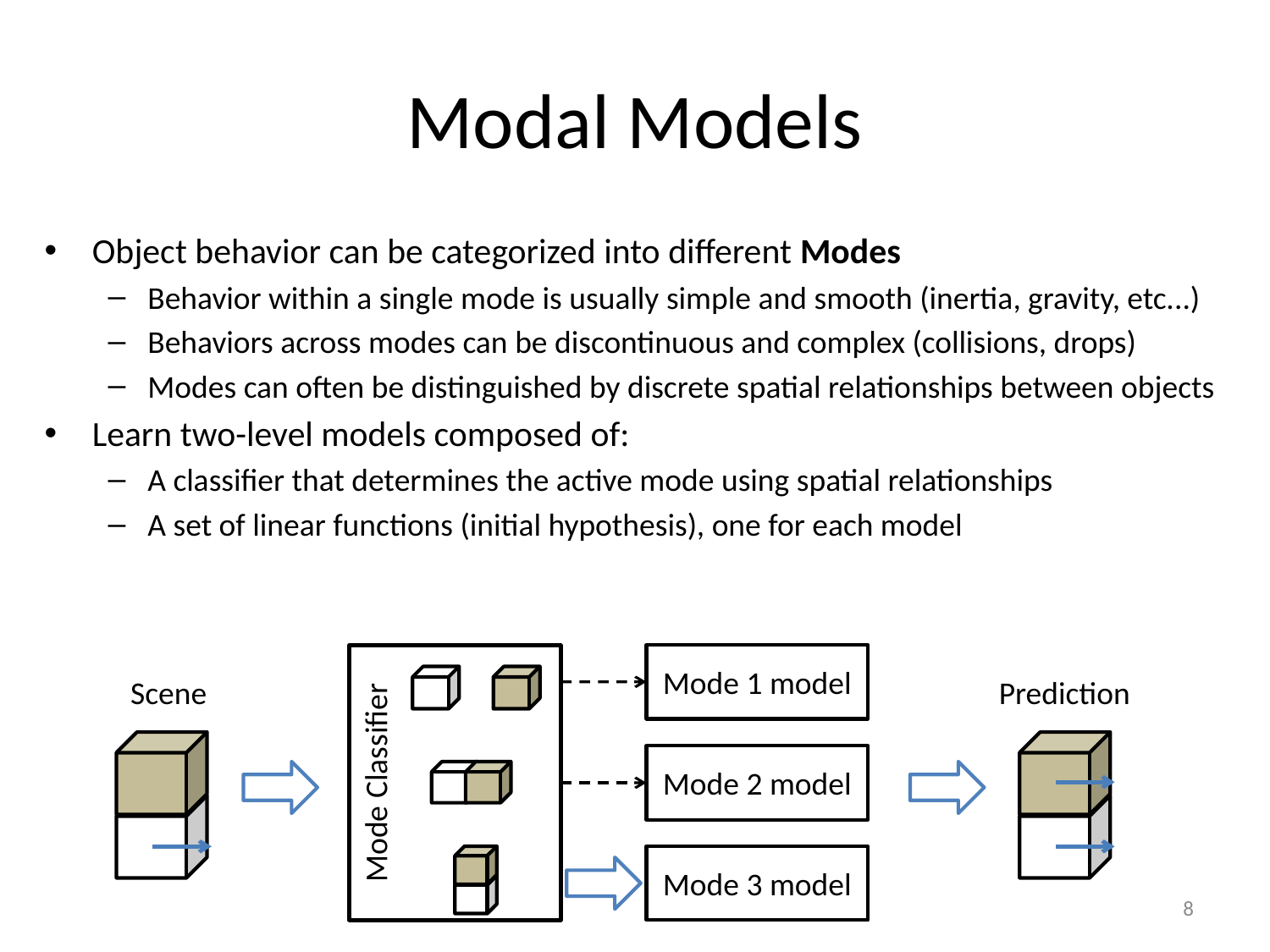

# Modal Models
Object behavior can be categorized into different Modes
Behavior within a single mode is usually simple and smooth (inertia, gravity, etc...)
Behaviors across modes can be discontinuous and complex (collisions, drops)
Modes can often be distinguished by discrete spatial relationships between objects
Learn two-level models composed of:
A classifier that determines the active mode using spatial relationships
A set of linear functions (initial hypothesis), one for each model
Mode 1 model
Mode Classifier
Scene

Prediction

Mode 2 model

Mode 3 model

8